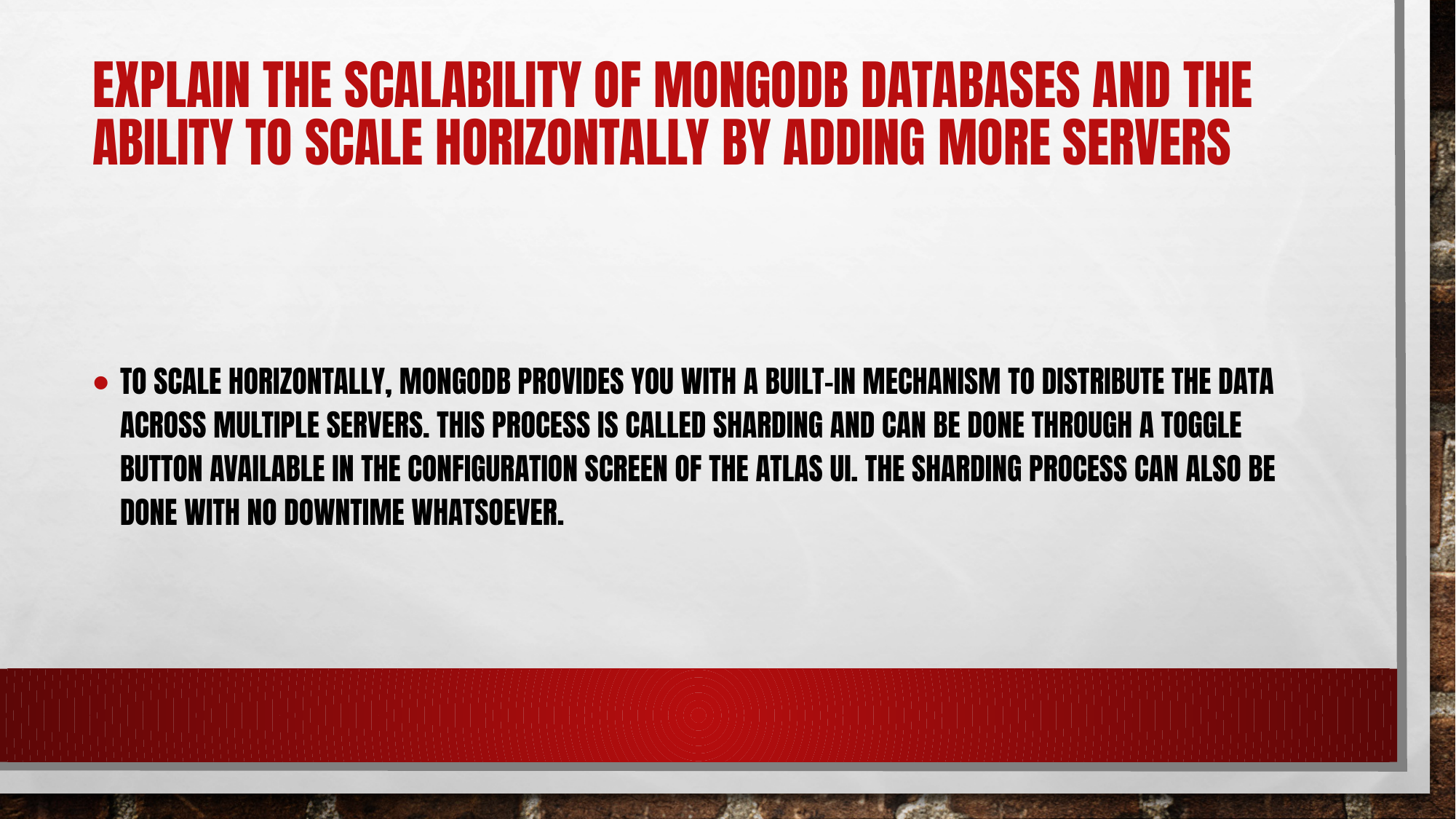

# Explain the scalability of MongoDB databases and the ability to scale horizontally by adding more servers
To scale horizontally, MongoDB provides you with a built-in mechanism to distribute the data across multiple servers. This process is called sharding and can be done through a toggle button available in the configuration screen of the Atlas UI. The sharding process can also be done with no downtime whatsoever.